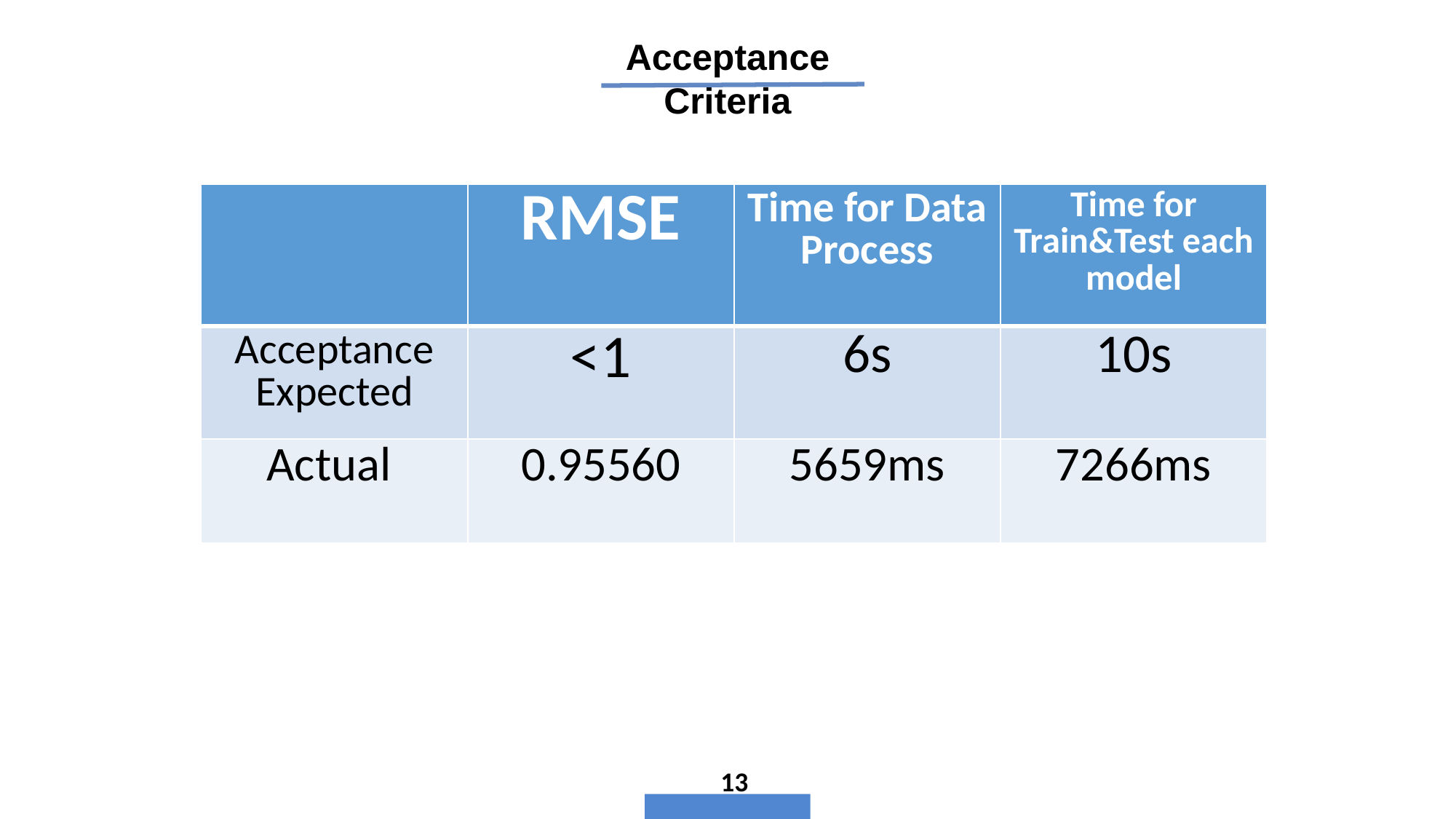

Acceptance Criteria
|  | RMSE | Time for Data Process | Time for Train&Test each model |
| --- | --- | --- | --- |
| Acceptance Expected | <1 | 6s | 10s |
| Actual | 0.95560 | 5659ms | 7266ms |

13